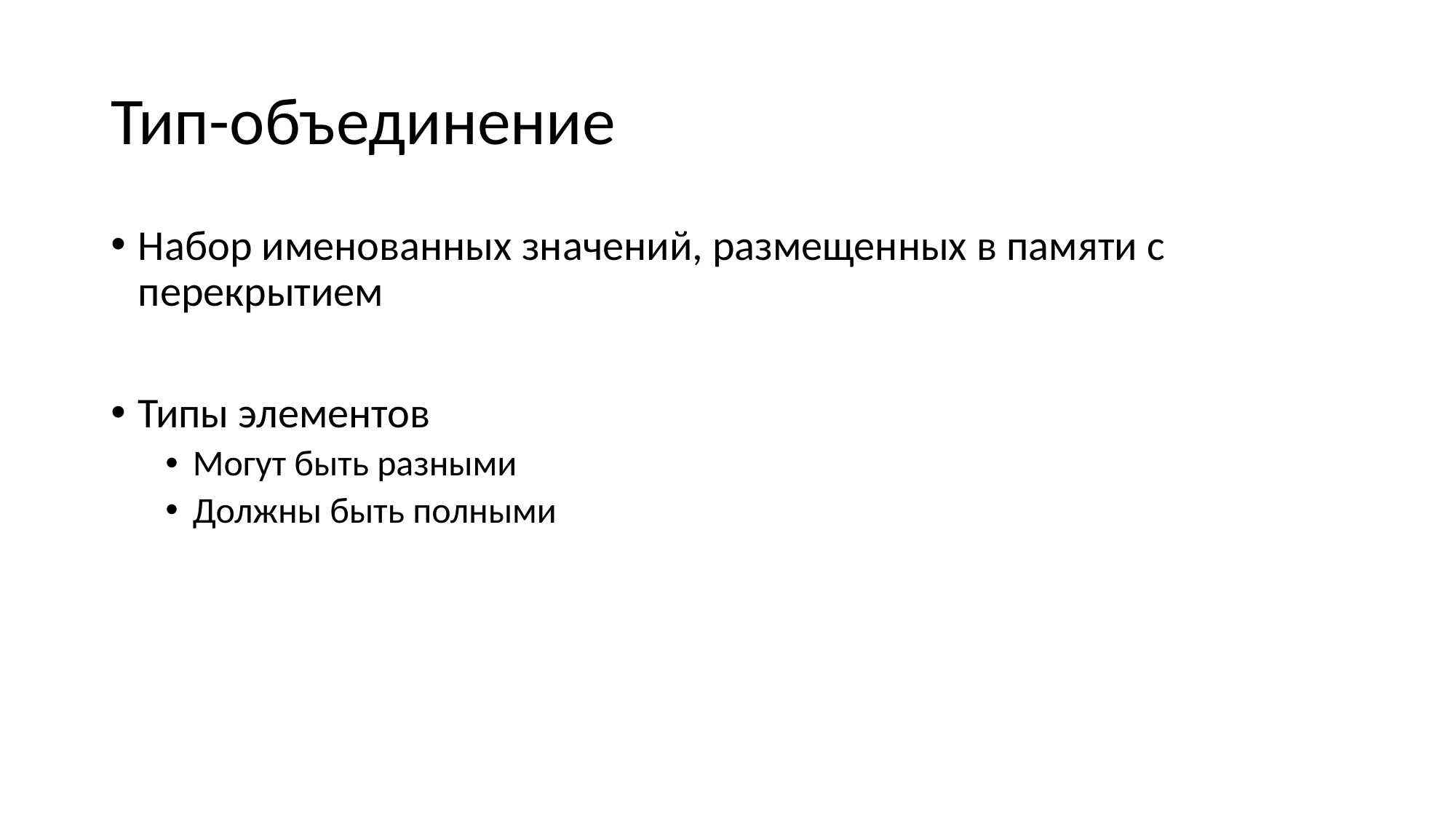

# Тип-объединение
Набор именованных значений, размещенных в памяти с перекрытием

Типы элементов
Могут быть разными
Должны быть полными